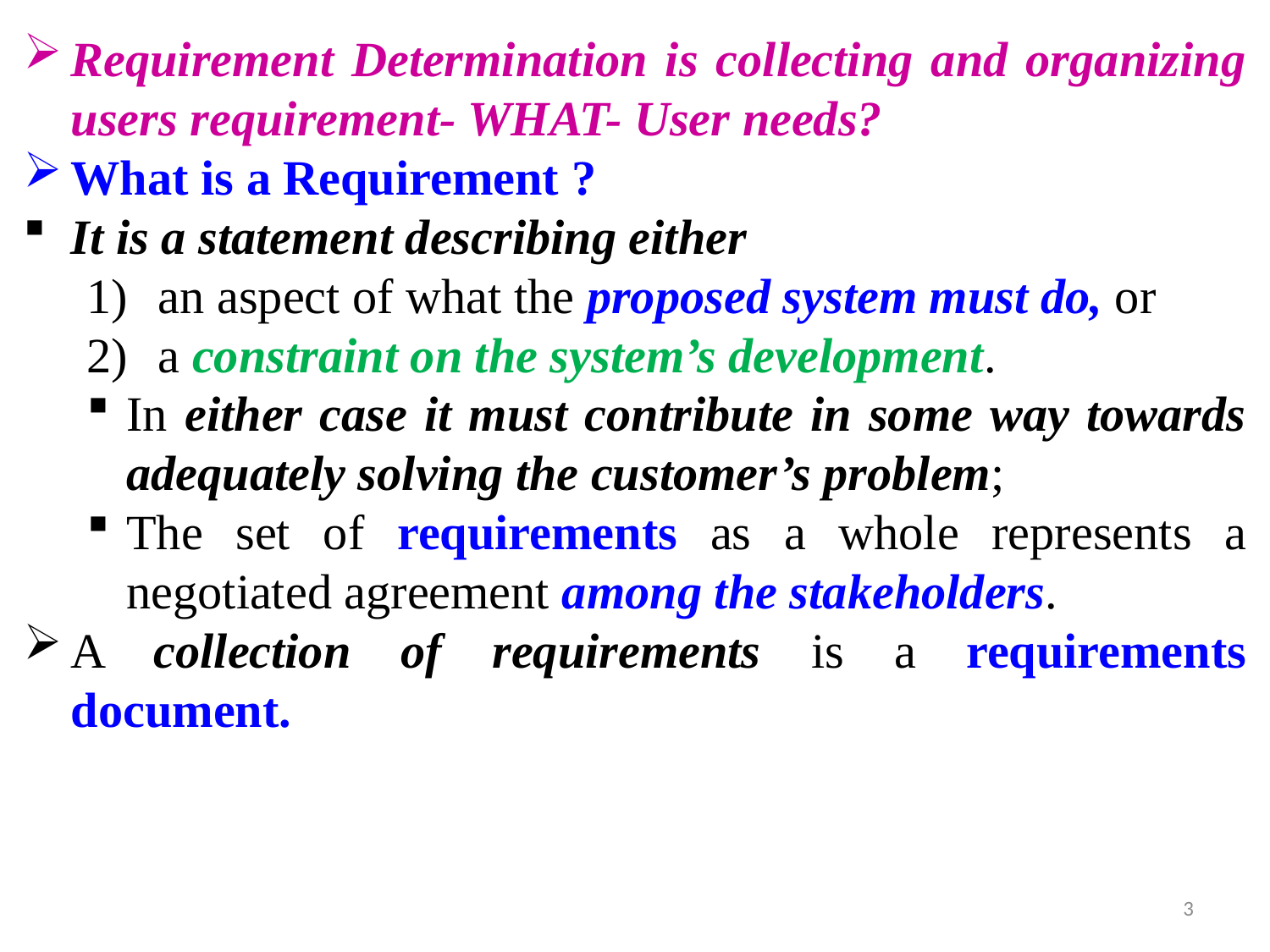

Requirement Determination is collecting and organizing users requirement- WHAT- User needs?
What is a Requirement ?
It is a statement describing either
an aspect of what the proposed system must do, or
a constraint on the system’s development.
In either case it must contribute in some way towards adequately solving the customer’s problem;
The set of requirements as a whole represents a negotiated agreement among the stakeholders.
A collection of requirements is a requirements document.

3